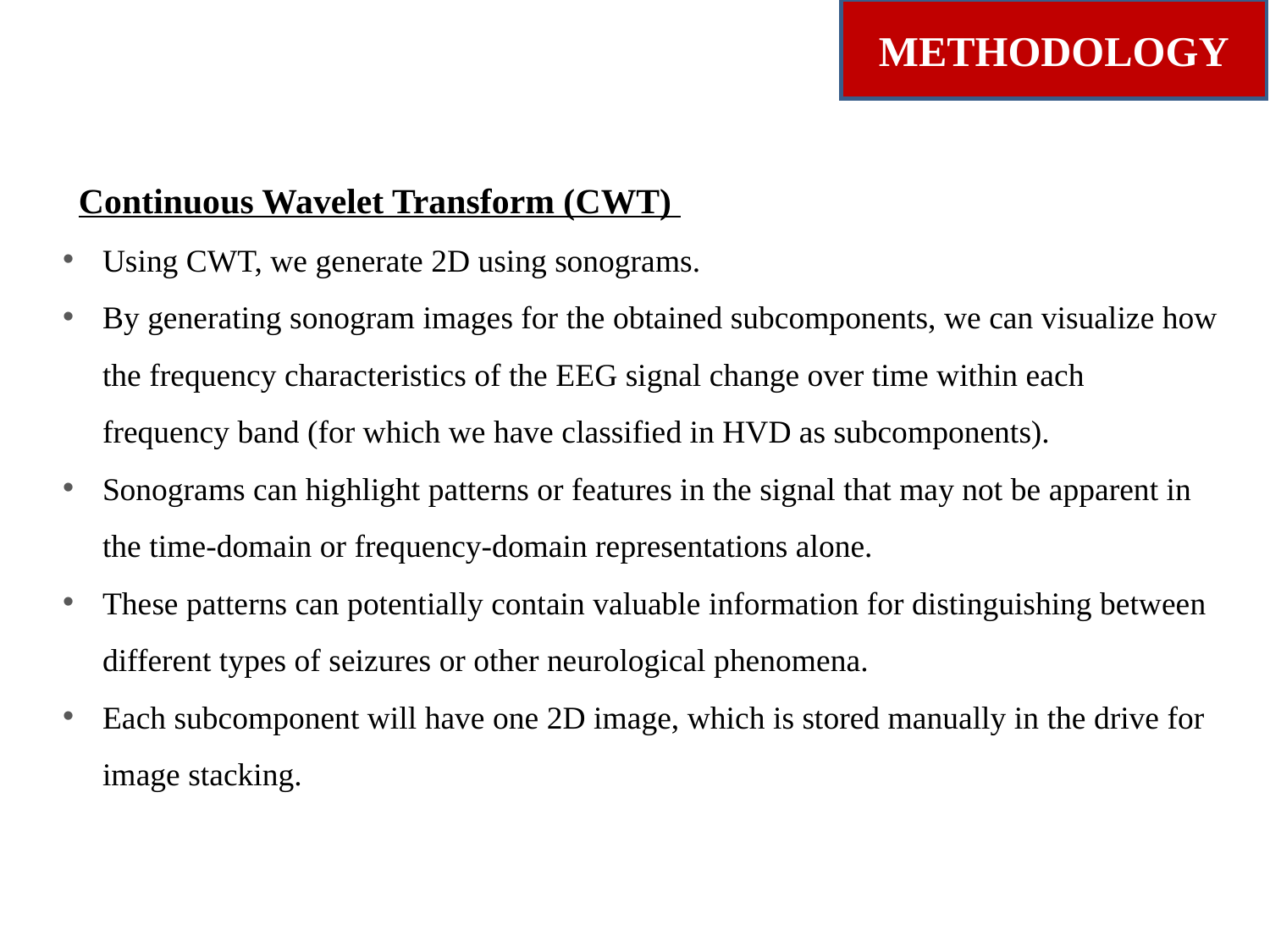

METHODOLOGY
Continuous Wavelet Transform (CWT)
Using CWT, we generate 2D using sonograms.
By generating sonogram images for the obtained subcomponents, we can visualize how the frequency characteristics of the EEG signal change over time within each frequency band (for which we have classified in HVD as subcomponents).
Sonograms can highlight patterns or features in the signal that may not be apparent in the time-domain or frequency-domain representations alone.
These patterns can potentially contain valuable information for distinguishing between different types of seizures or other neurological phenomena.
Each subcomponent will have one 2D image, which is stored manually in the drive for image stacking.